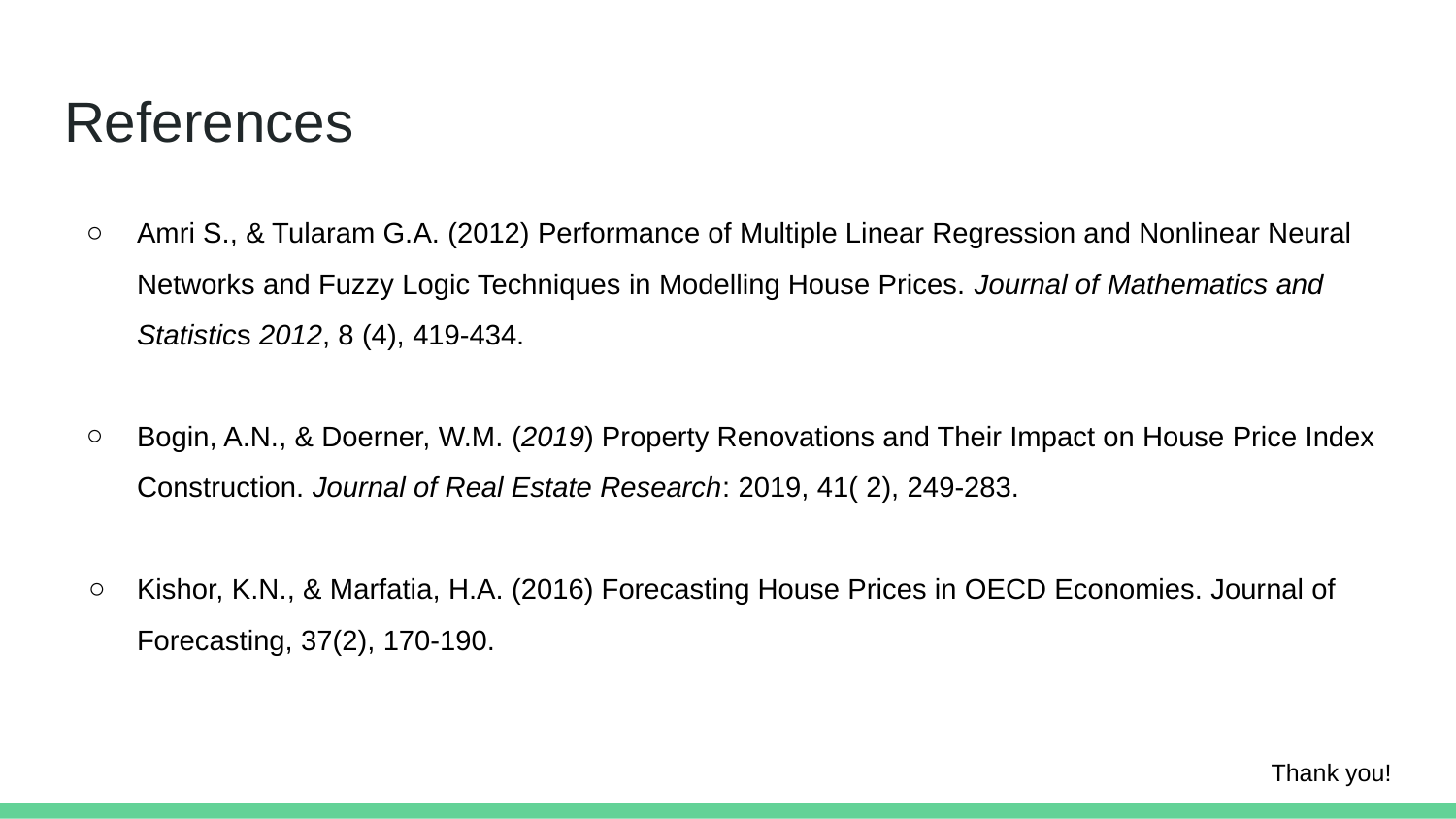

# References
Amri S., & Tularam G.A. (2012) Performance of Multiple Linear Regression and Nonlinear Neural Networks and Fuzzy Logic Techniques in Modelling House Prices. Journal of Mathematics and Statistics 2012, 8 (4), 419-434.

Bogin, A.N., & Doerner, W.M. (2019) Property Renovations and Their Impact on House Price Index Construction. Journal of Real Estate Research: 2019, 41( 2), 249-283.

Kishor, K.N., & Marfatia, H.A. (2016) Forecasting House Prices in OECD Economies. Journal of Forecasting, 37(2), 170-190.

Thank you!